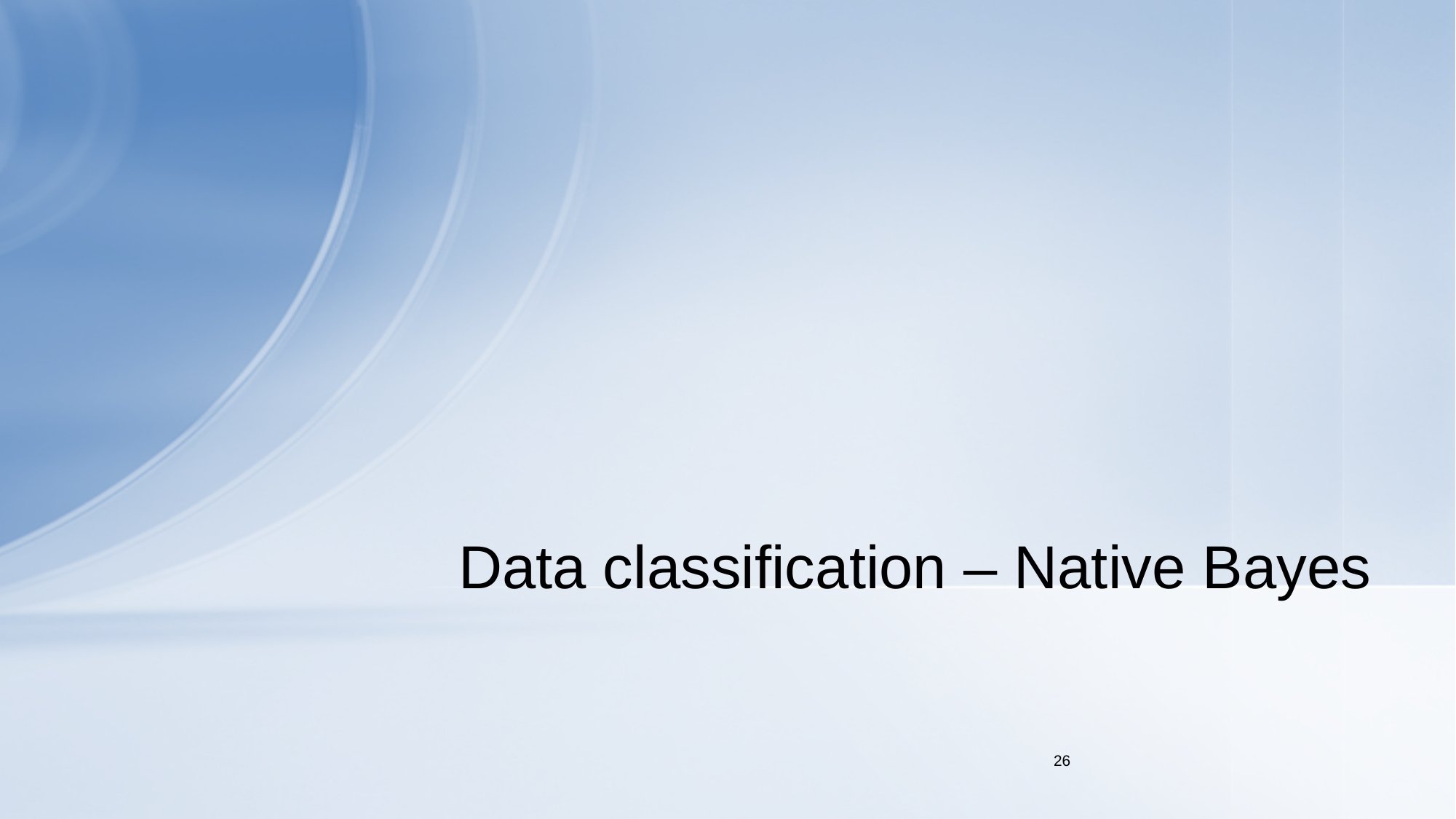

# Data classification – Native Bayes

26